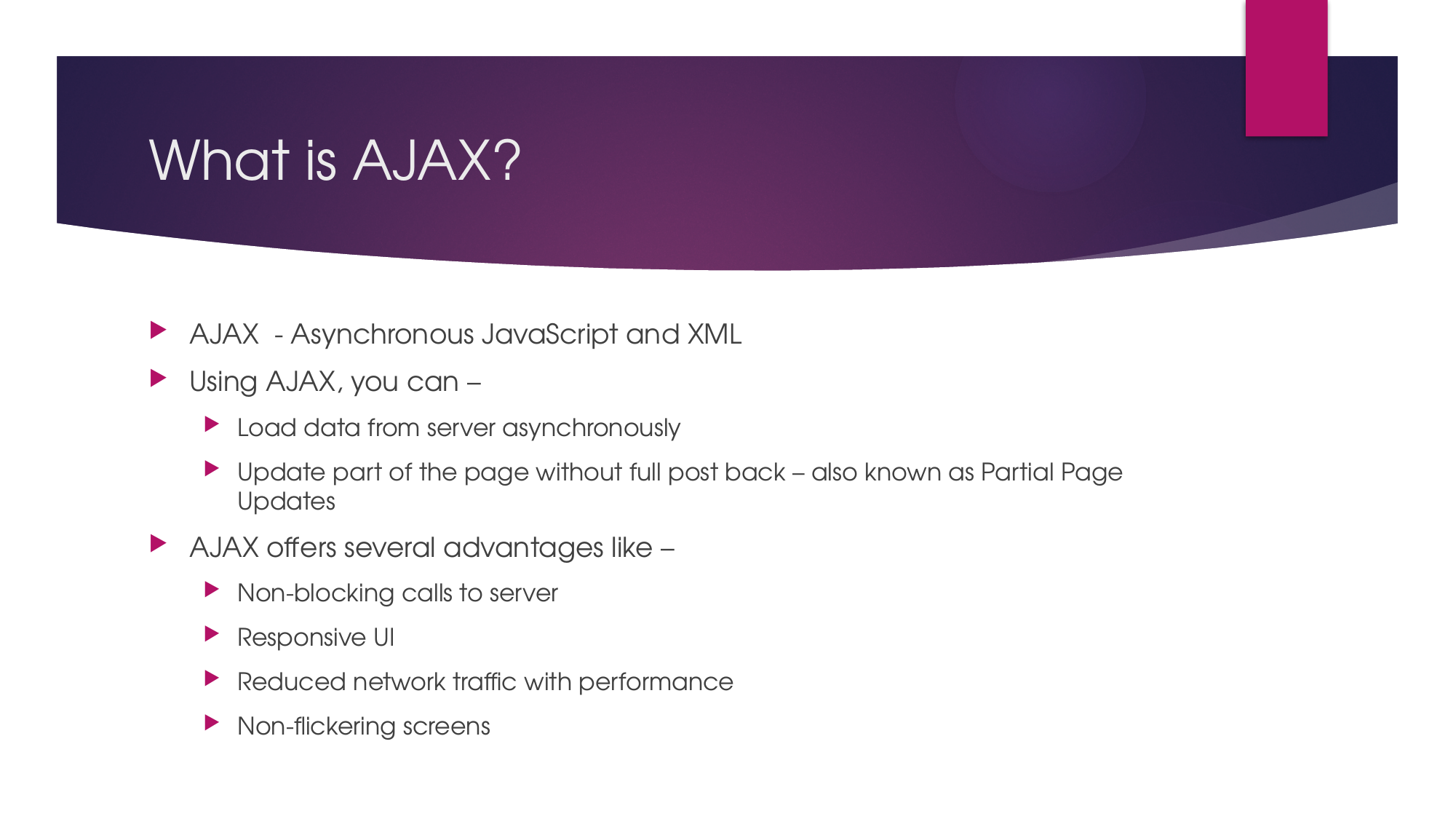

# What is AJAX?
AJAX  - Asynchronous JavaScript and XML
Using AJAX, you can –
Load data from server asynchronously
Update part of the page without full post back – also known as Partial Page Updates
AJAX offers several advantages like –
Non-blocking calls to server
Responsive UI
Reduced network traffic with performance
Non-flickering screens